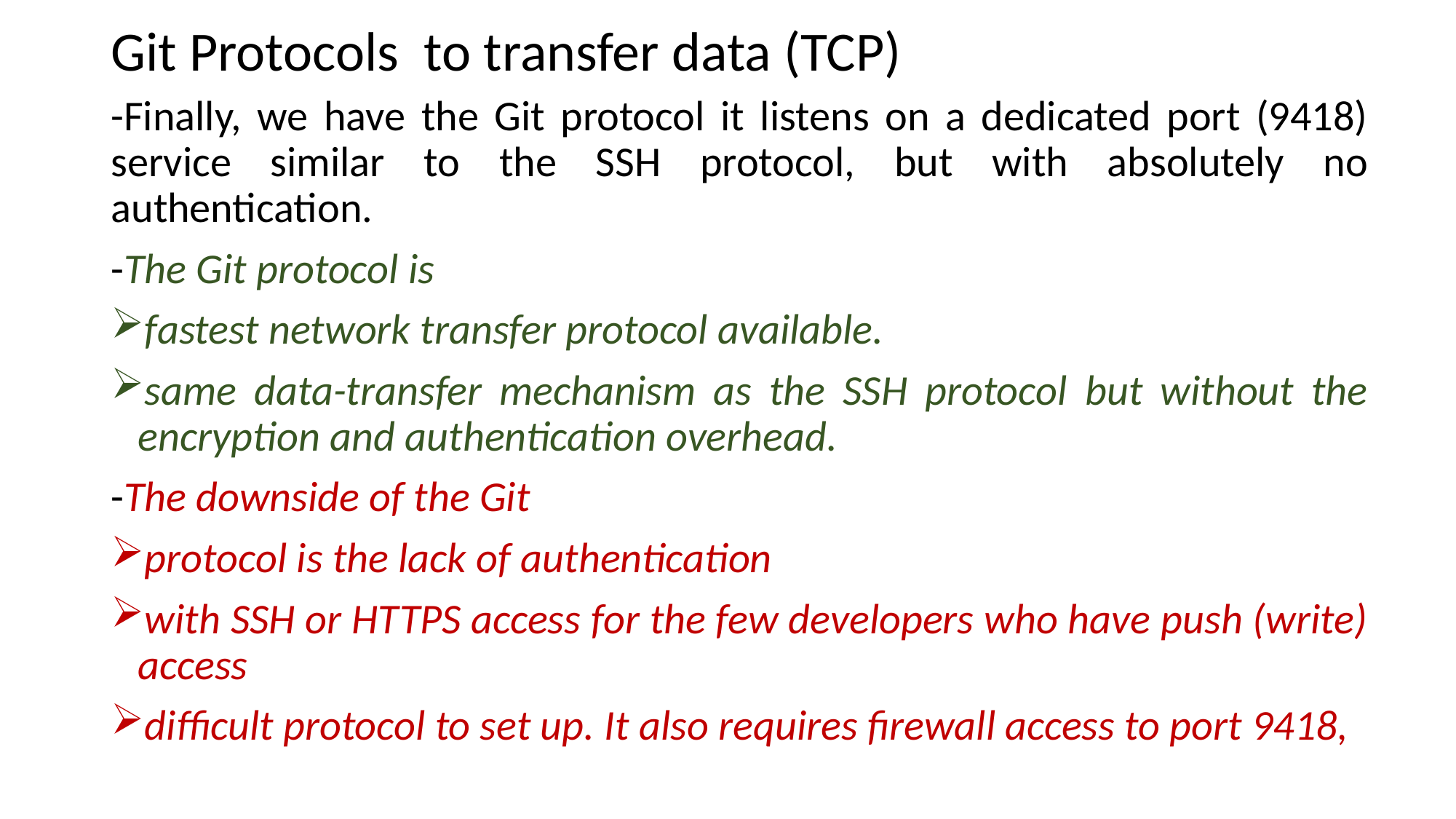

# Git Protocols  to transfer data (TCP)
-Finally, we have the Git protocol it listens on a dedicated port (9418) service similar to the SSH protocol, but with absolutely no authentication.
-The Git protocol is
fastest network transfer protocol available.
same data-transfer mechanism as the SSH protocol but without the encryption and authentication overhead.
-The downside of the Git
protocol is the lack of authentication
with SSH or HTTPS access for the few developers who have push (write) access
difficult protocol to set up. It also requires firewall access to port 9418,